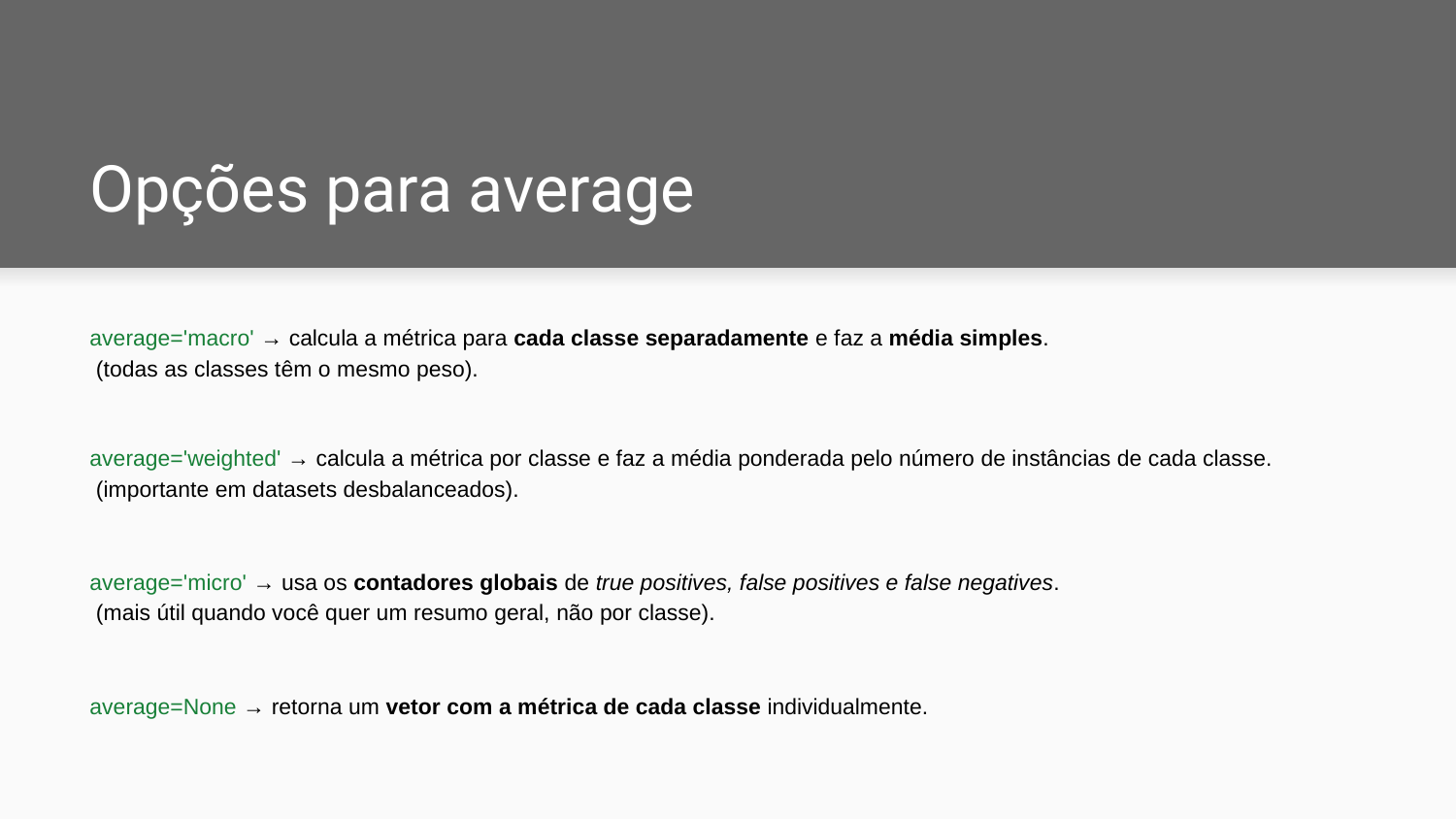

# Opções para average
average='macro' → calcula a métrica para cada classe separadamente e faz a média simples.
 (todas as classes têm o mesmo peso).
average='weighted' → calcula a métrica por classe e faz a média ponderada pelo número de instâncias de cada classe.
 (importante em datasets desbalanceados).
average='micro' → usa os contadores globais de true positives, false positives e false negatives.
 (mais útil quando você quer um resumo geral, não por classe).
average=None → retorna um vetor com a métrica de cada classe individualmente.